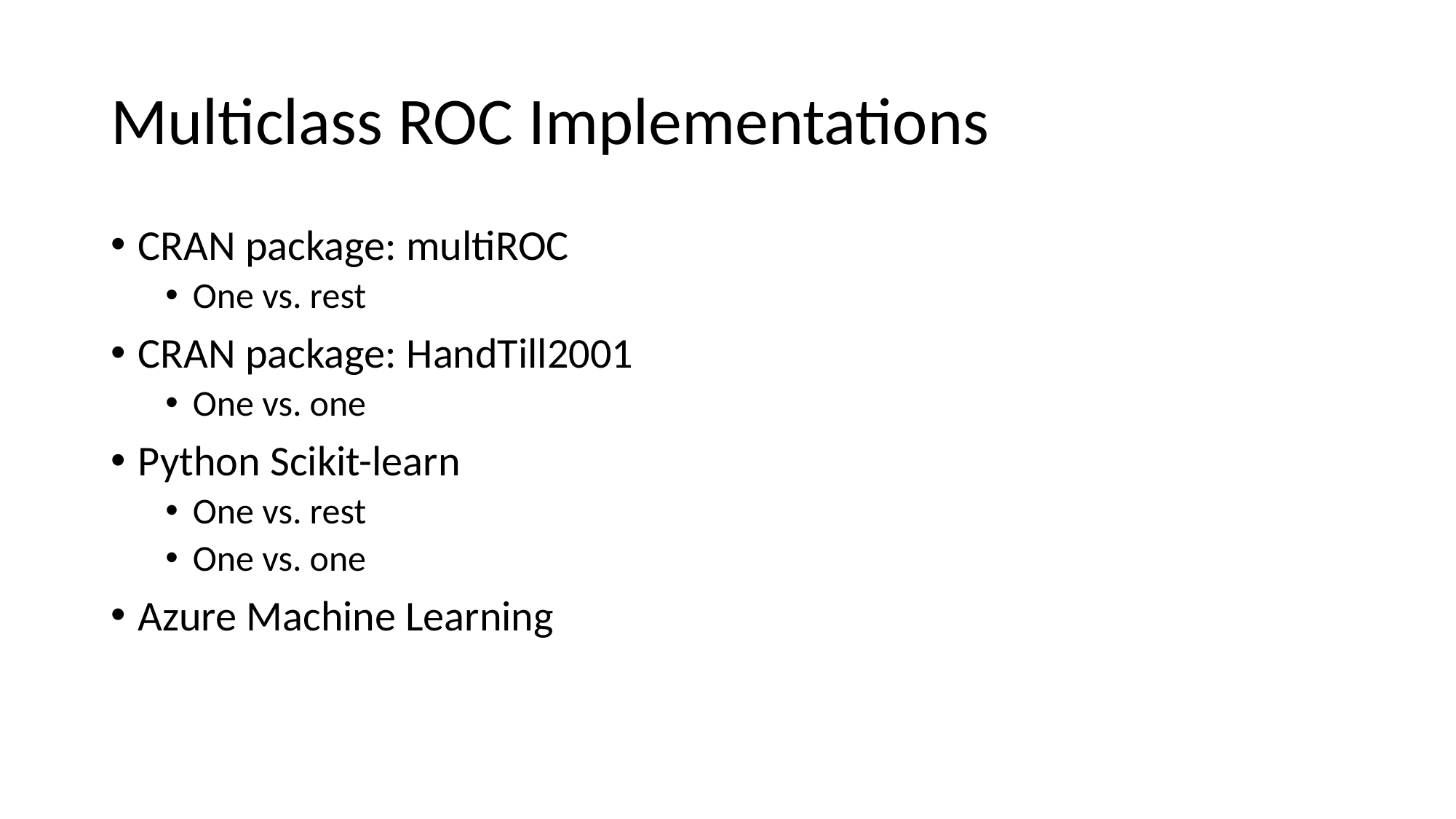

# Multiclass ROC Implementations
CRAN package: multiROC
One vs. rest
CRAN package: HandTill2001
One vs. one
Python Scikit-learn
One vs. rest
One vs. one
Azure Machine Learning